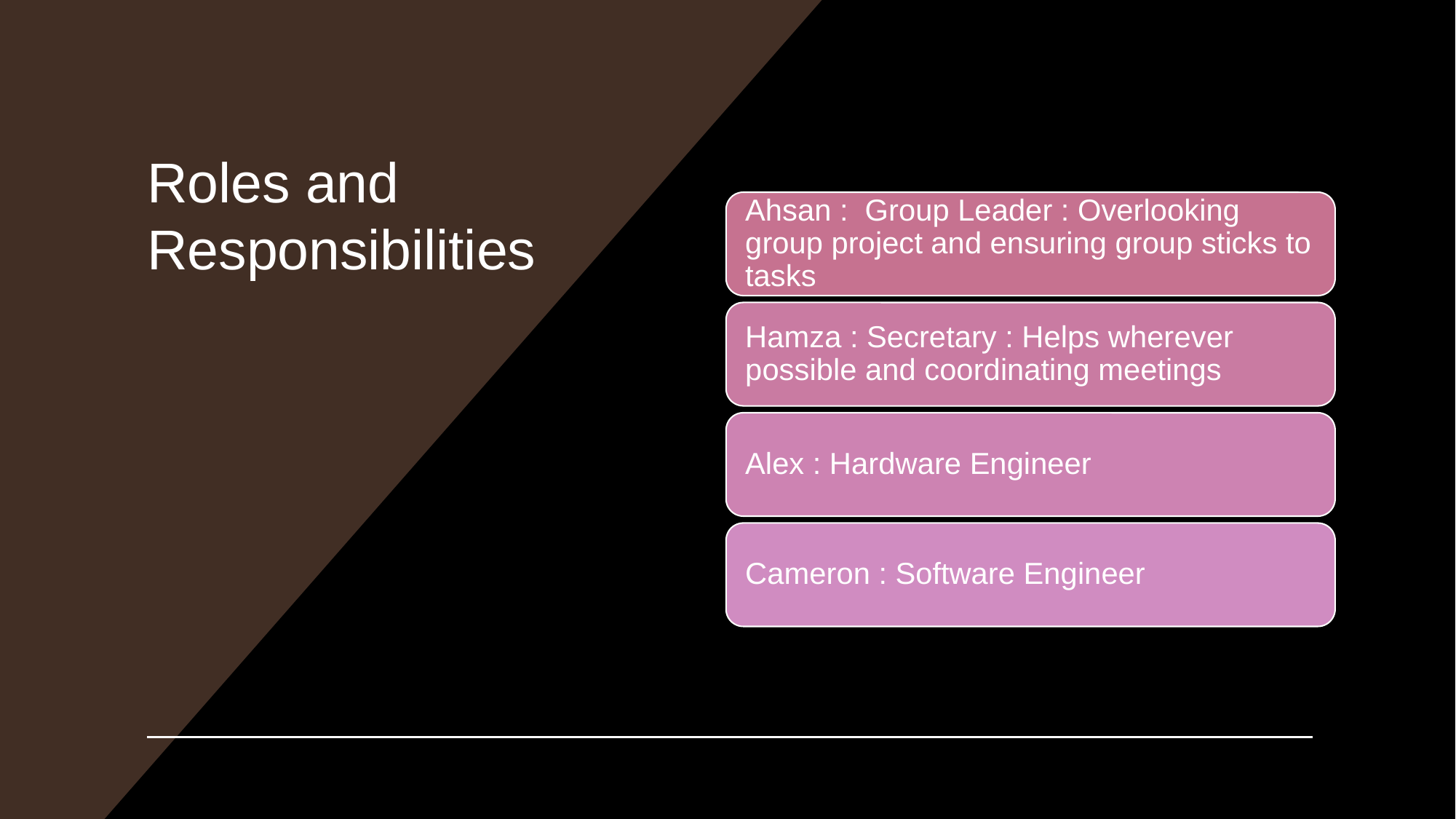

Ahsan :  Group Leader : Overlooking group project and ensuring group sticks to tasks
Hamza : Secretary : Helps wherever possible and coordinating meetings
Alex : Hardware Engineer
Cameron : Software Engineer
# Roles and Responsibilities